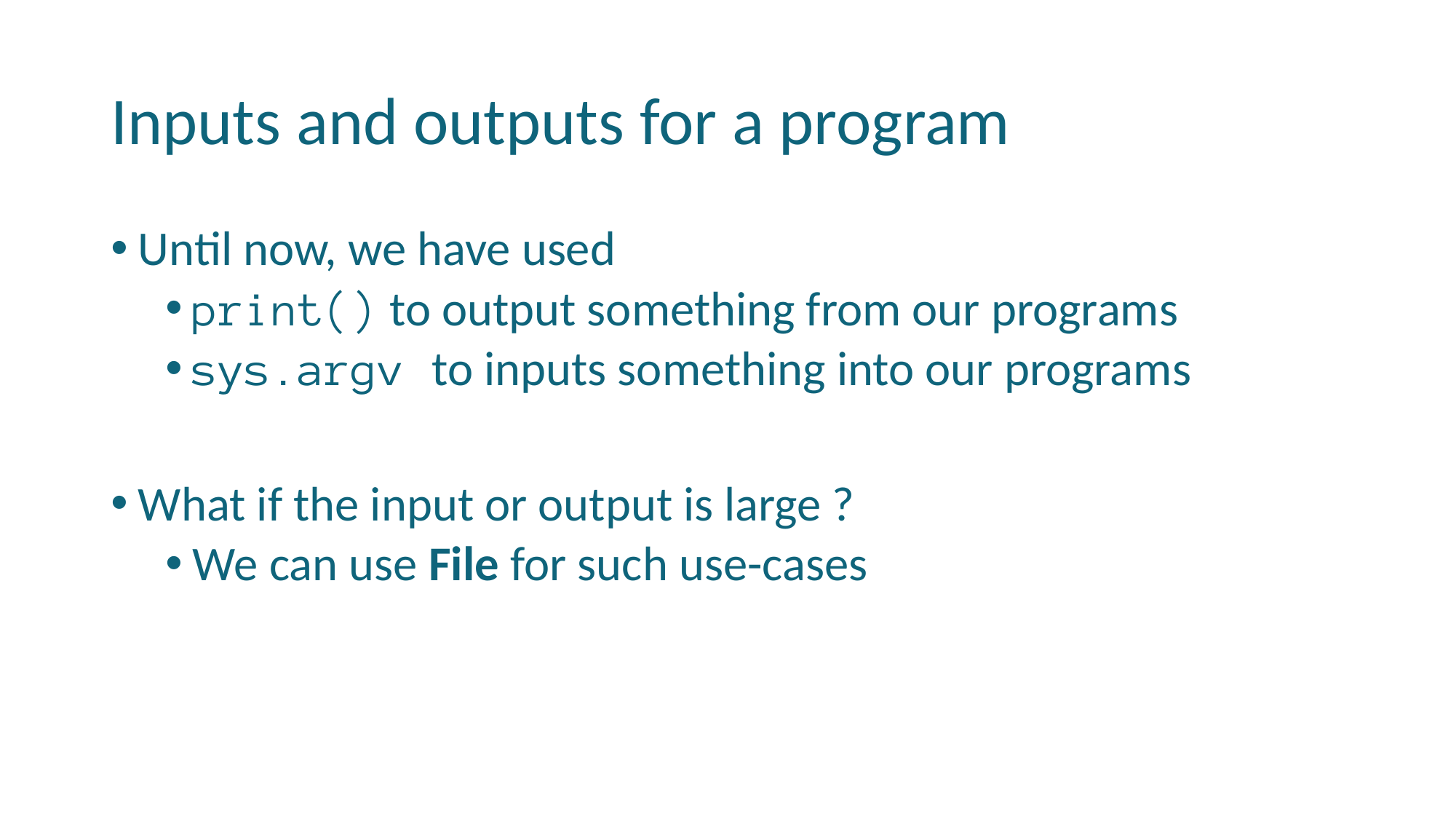

# Inputs and outputs for a program
Until now, we have used
print() to output something from our programs
sys.argv to inputs something into our programs

What if the input or output is large ?
We can use File for such use-cases